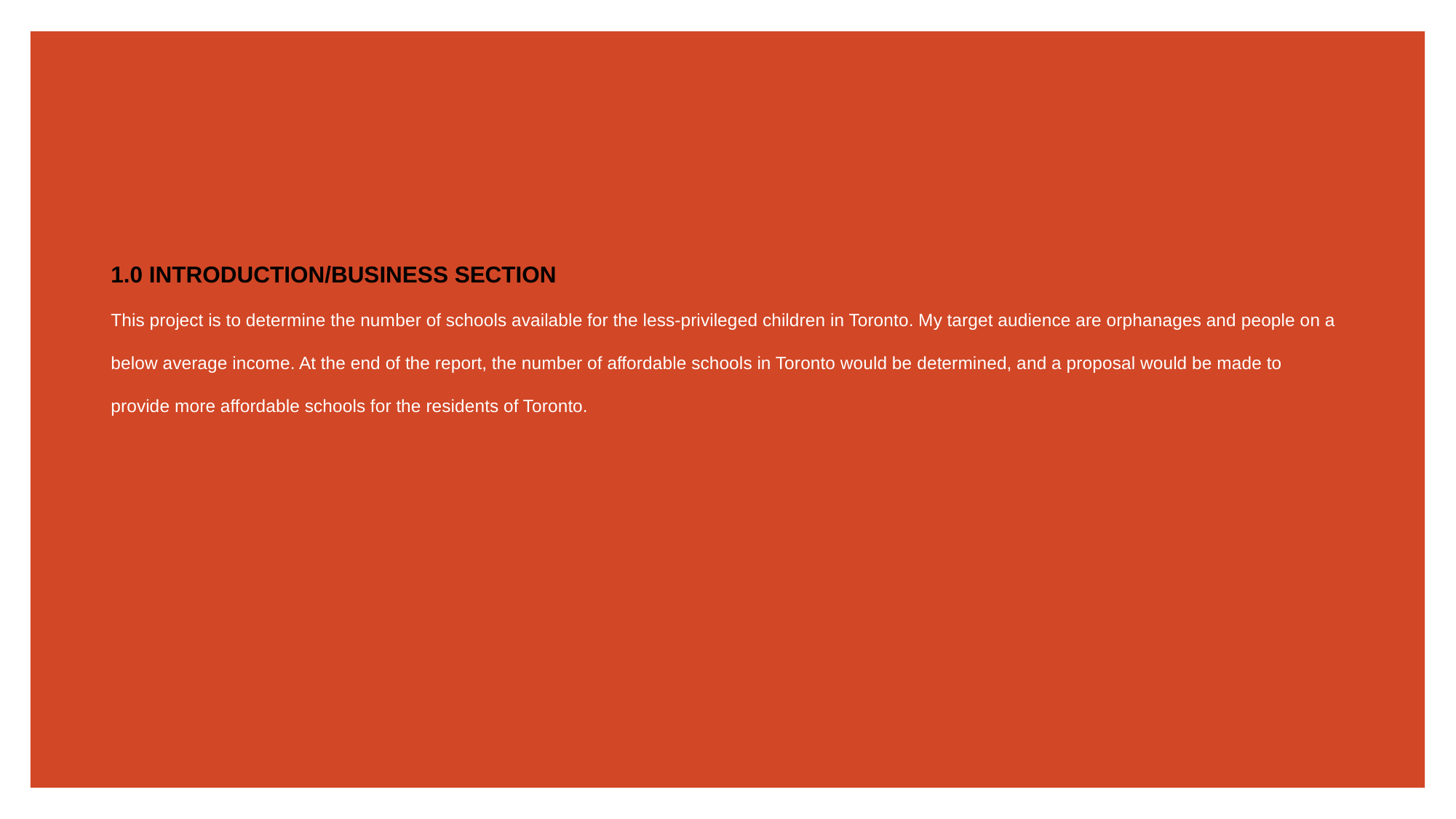

# 1.0 INTRODUCTION/BUSINESS SECTION This project is to determine the number of schools available for the less-privileged children in Toronto. My target audience are orphanages and people on a below average income. At the end of the report, the number of affordable schools in Toronto would be determined, and a proposal would be made to provide more affordable schools for the residents of Toronto.